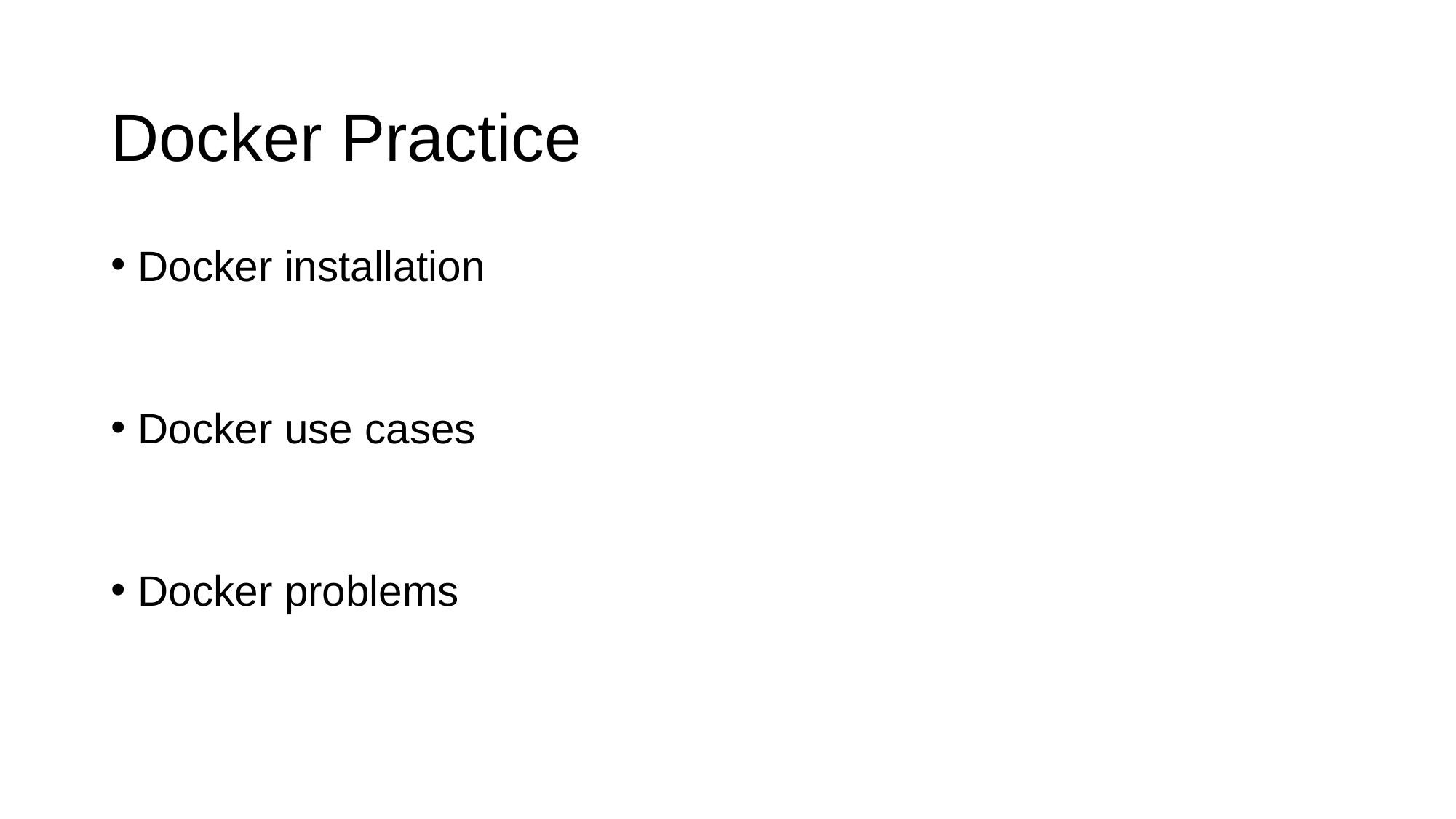

# Docker Practice
Docker installation

Docker use cases

Docker problems